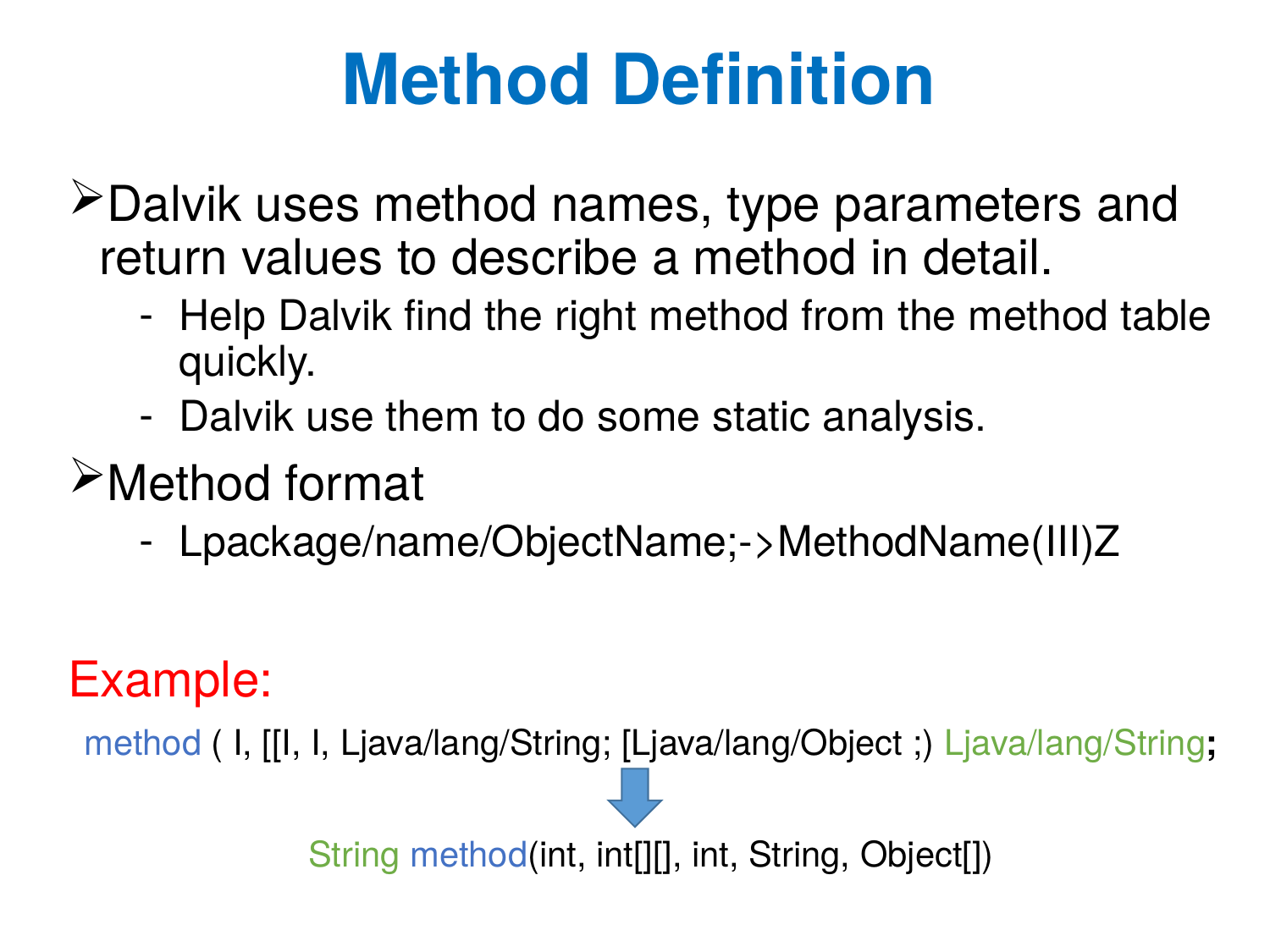

# Method Definition
Dalvik uses method names, type parameters and return values to describe a method in detail.
Help Dalvik find the right method from the method table quickly.
Dalvik use them to do some static analysis.
Method format
Lpackage/name/ObjectName;->MethodName(III)Z

Example:
method ( I, [[I, I, Ljava/lang/String; [Ljava/lang/Object ;) Ljava/lang/String;

String method(int, int[][], int, String, Object[])